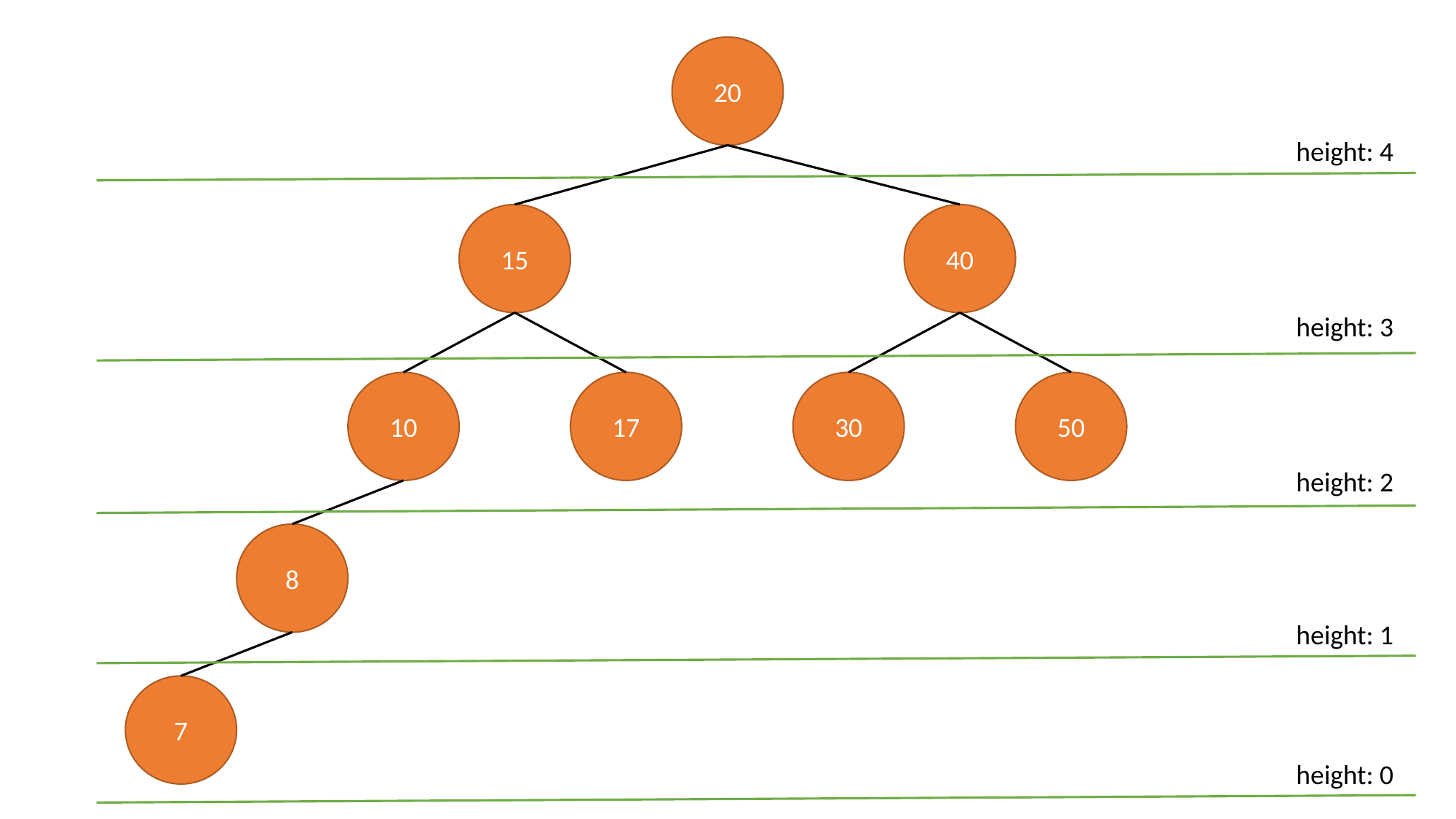

20
height: 4
15
40
height: 3
10
17
30
50
height: 2
8
height: 1
7
height: 0